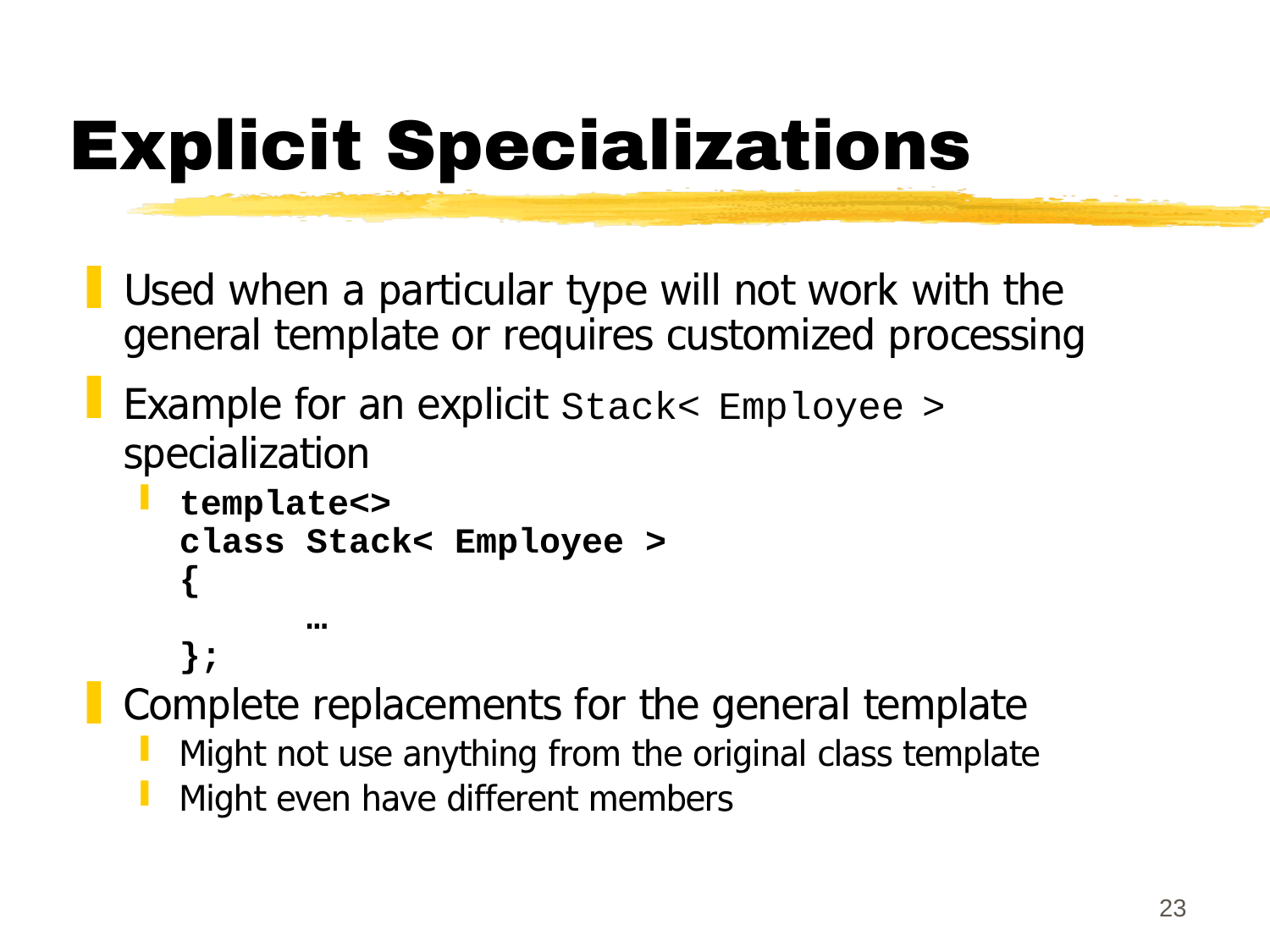

23
# Explicit Specializations
Used when a particular type will not work with the general template or requires customized processing
Example for an explicit Stack< Employee > specialization
template<>
class Stack< Employee >
{
	…
};
Complete replacements for the general template
Might not use anything from the original class template
Might even have different members